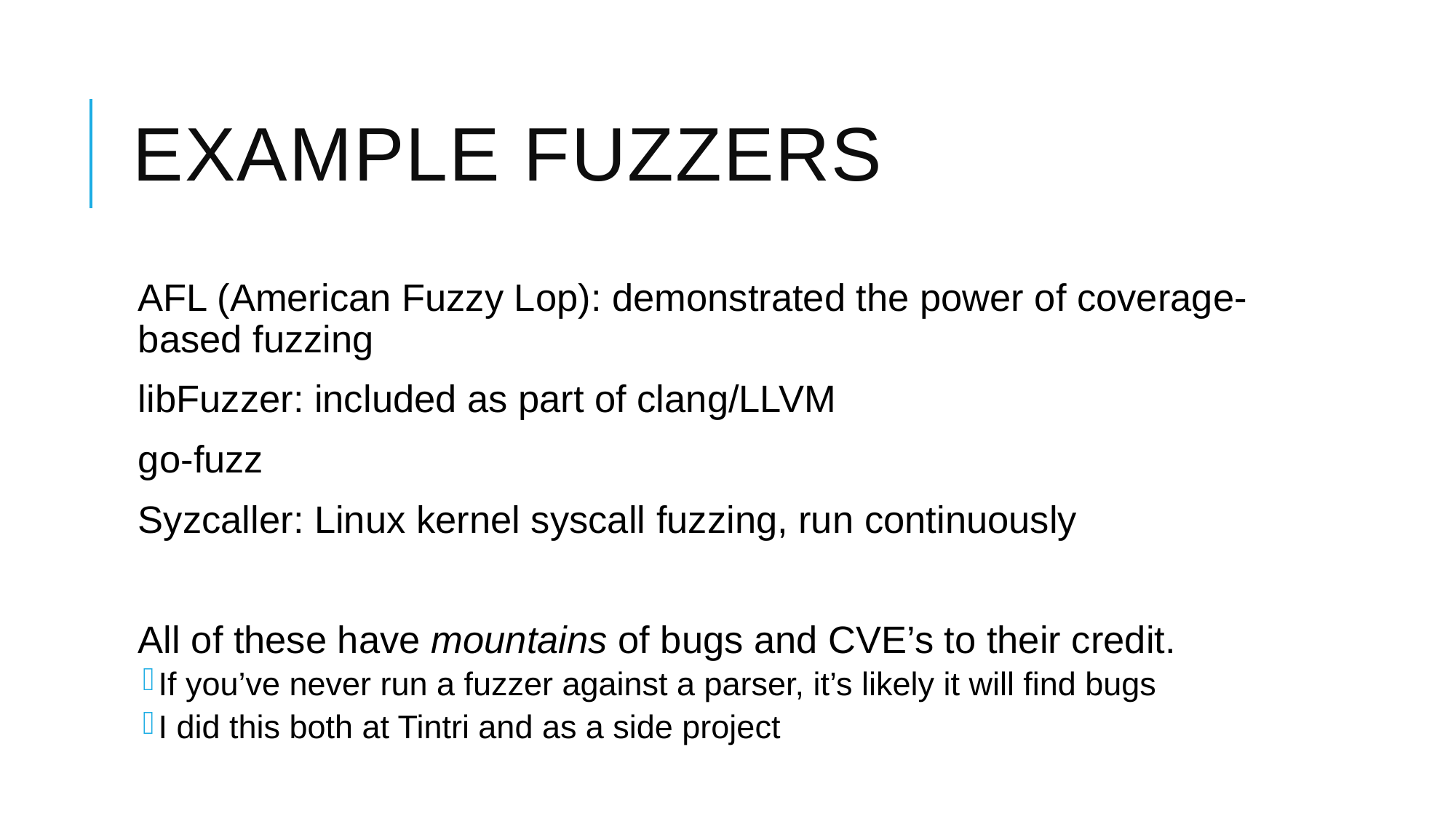

# Example fuzzers
AFL (American Fuzzy Lop): demonstrated the power of coverage-based fuzzing
libFuzzer: included as part of clang/LLVM
go-fuzz
Syzcaller: Linux kernel syscall fuzzing, run continuously

All of these have mountains of bugs and CVE’s to their credit.
If you’ve never run a fuzzer against a parser, it’s likely it will find bugs
I did this both at Tintri and as a side project